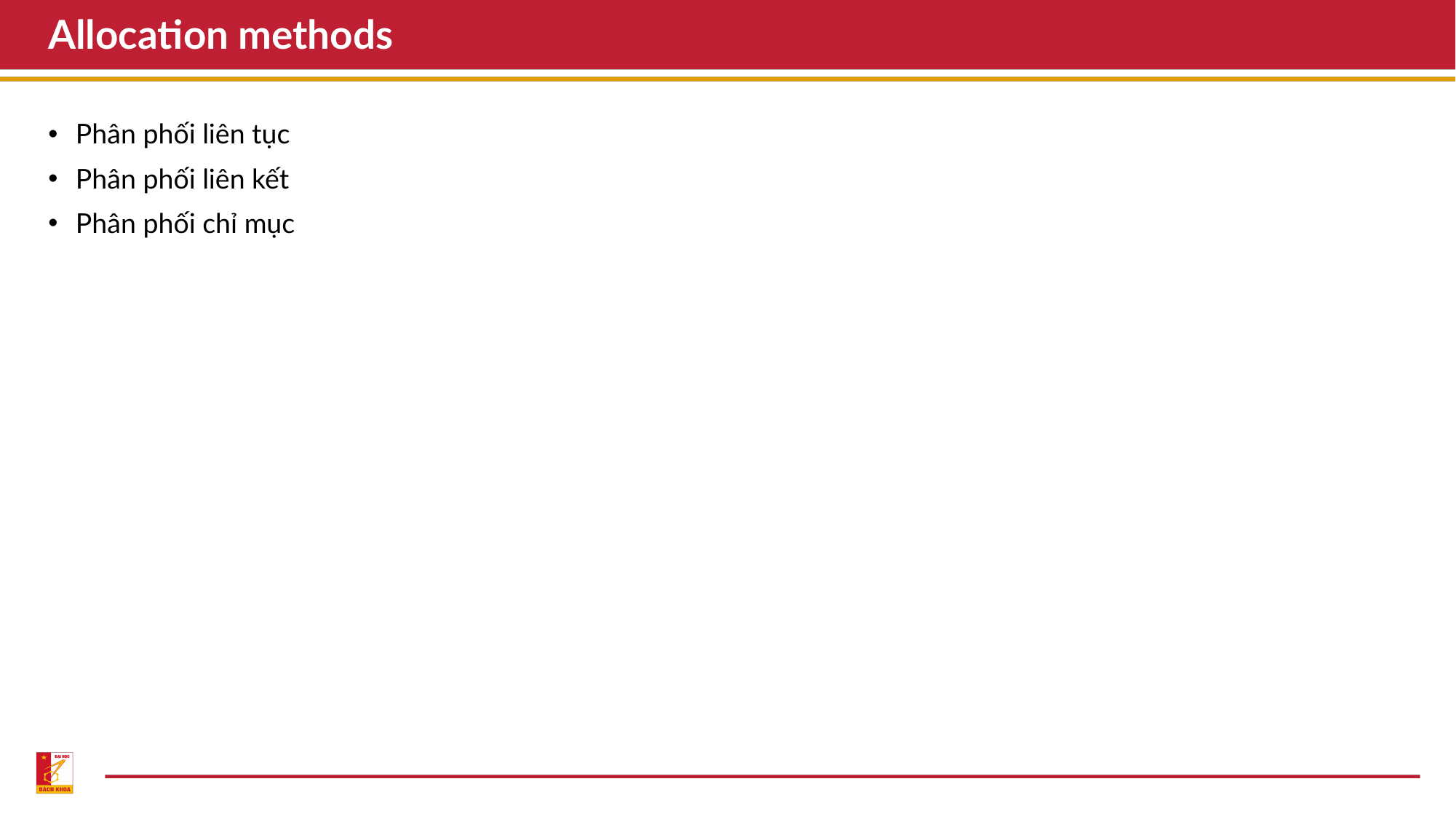

# Allocation methods
Phân phối liên tục
Phân phối liên kết
Phân phối chỉ mục